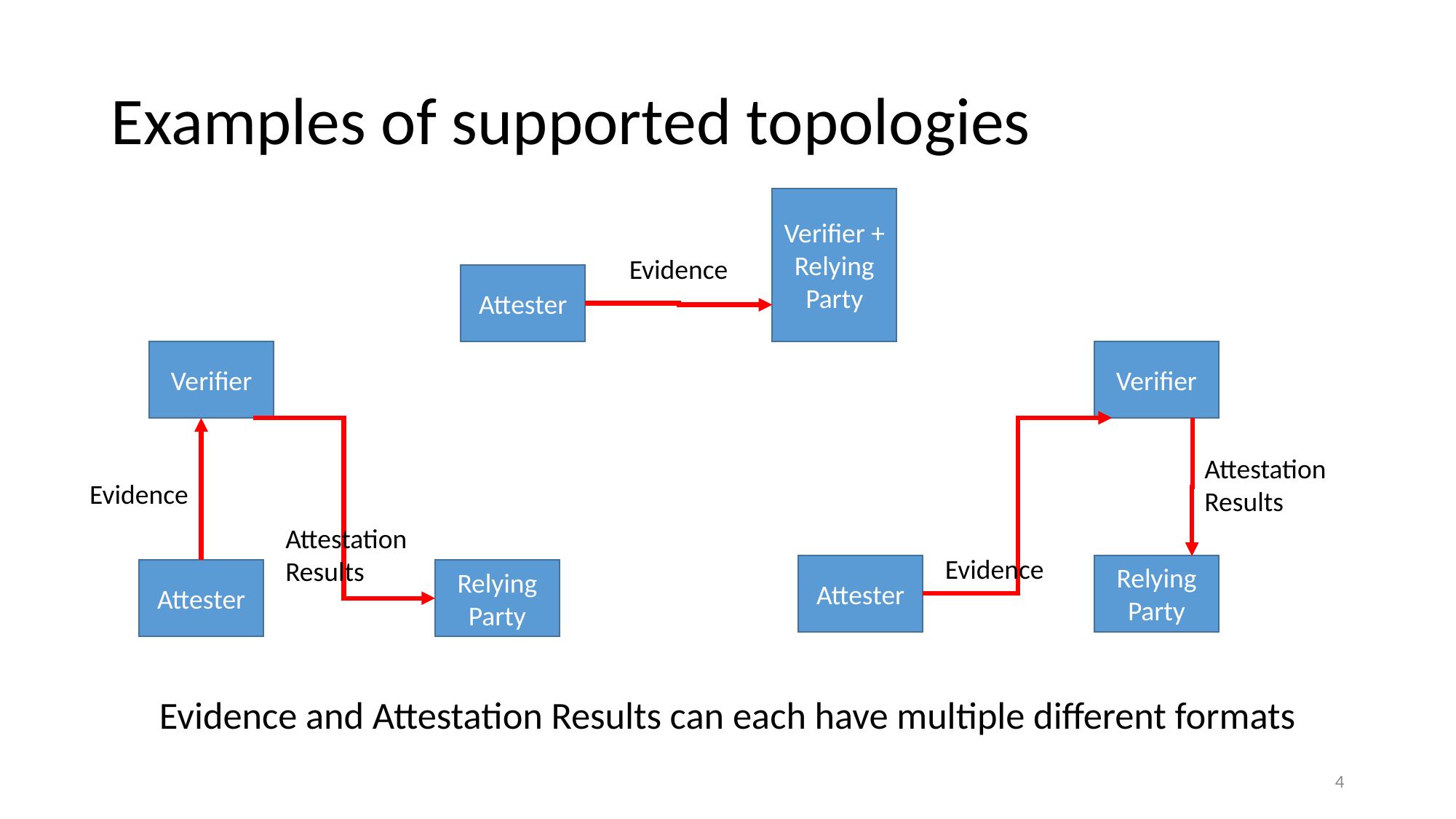

# Examples of supported topologies
Verifier + Relying Party
Evidence
Attester
Verifier
Verifier
Attestation
Results
Evidence
Attestation
Results
Evidence
Attester
Relying Party
Attester
Relying Party
Evidence and Attestation Results can each have multiple different formats
4